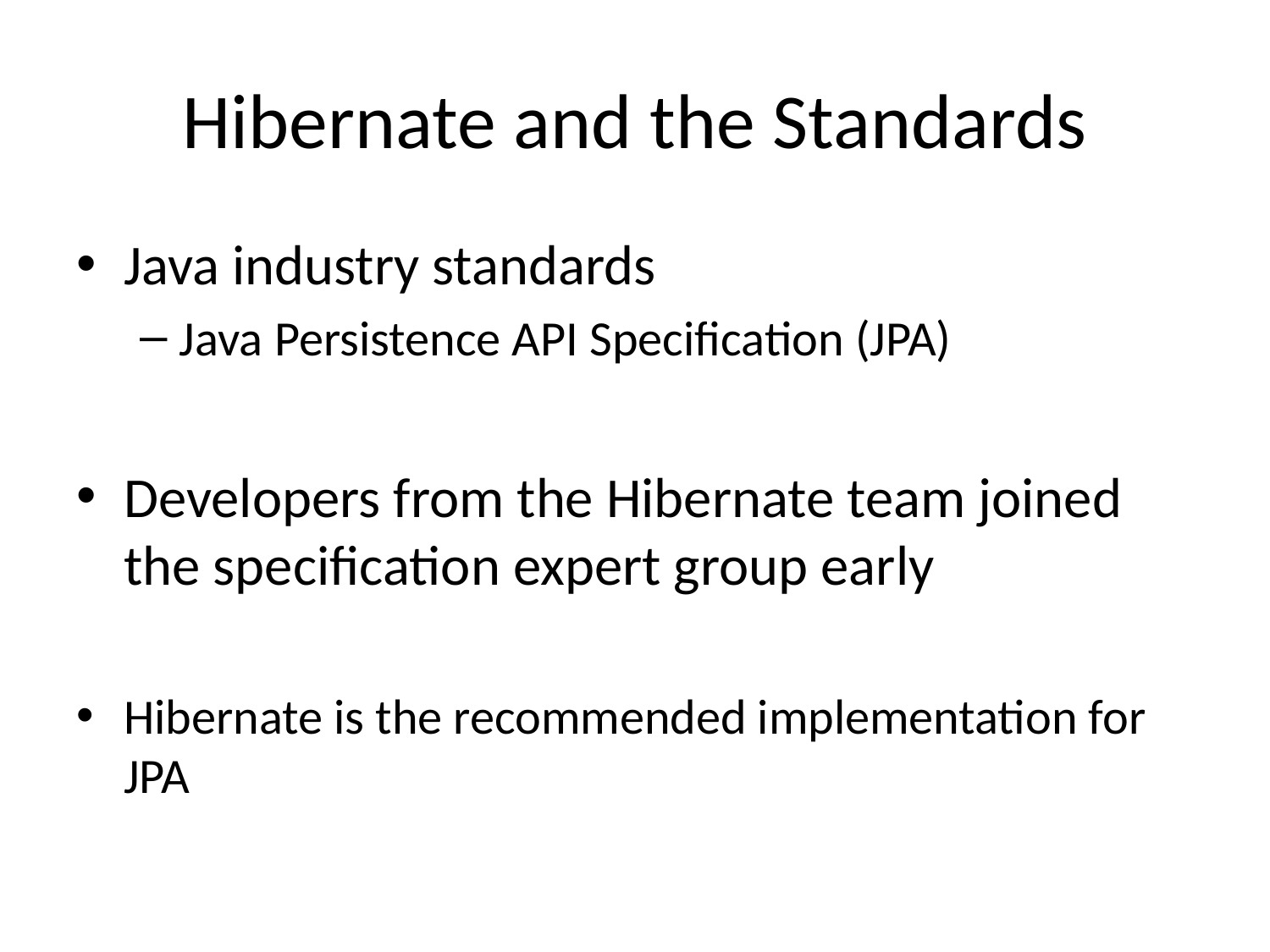

# Hibernate and the Standards
Java industry standards
Java Persistence API Specification (JPA)

Developers from the Hibernate team joined the specification expert group early

Hibernate is the recommended implementation for JPA